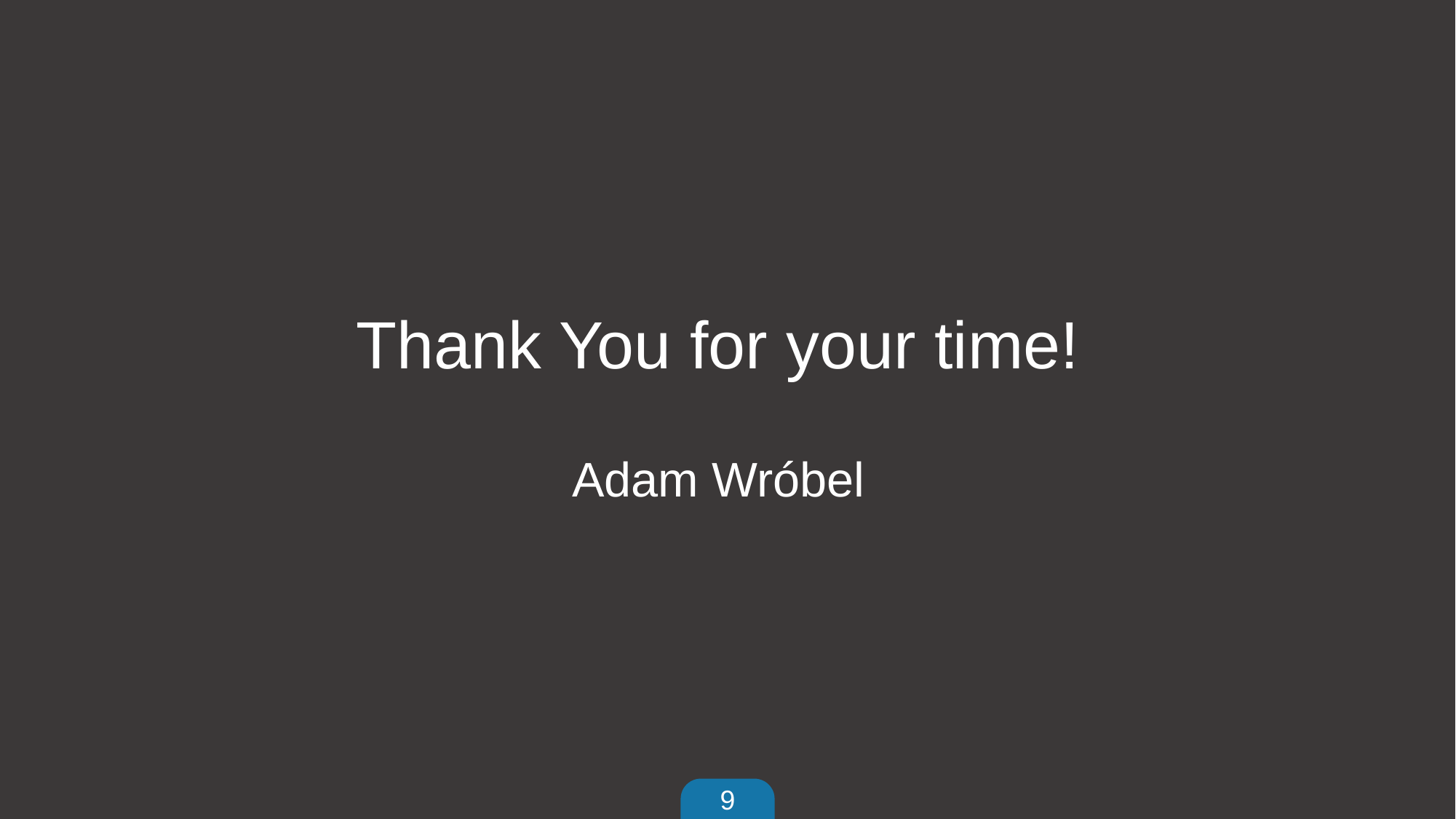

# Thank You for your time! Adam Wróbel